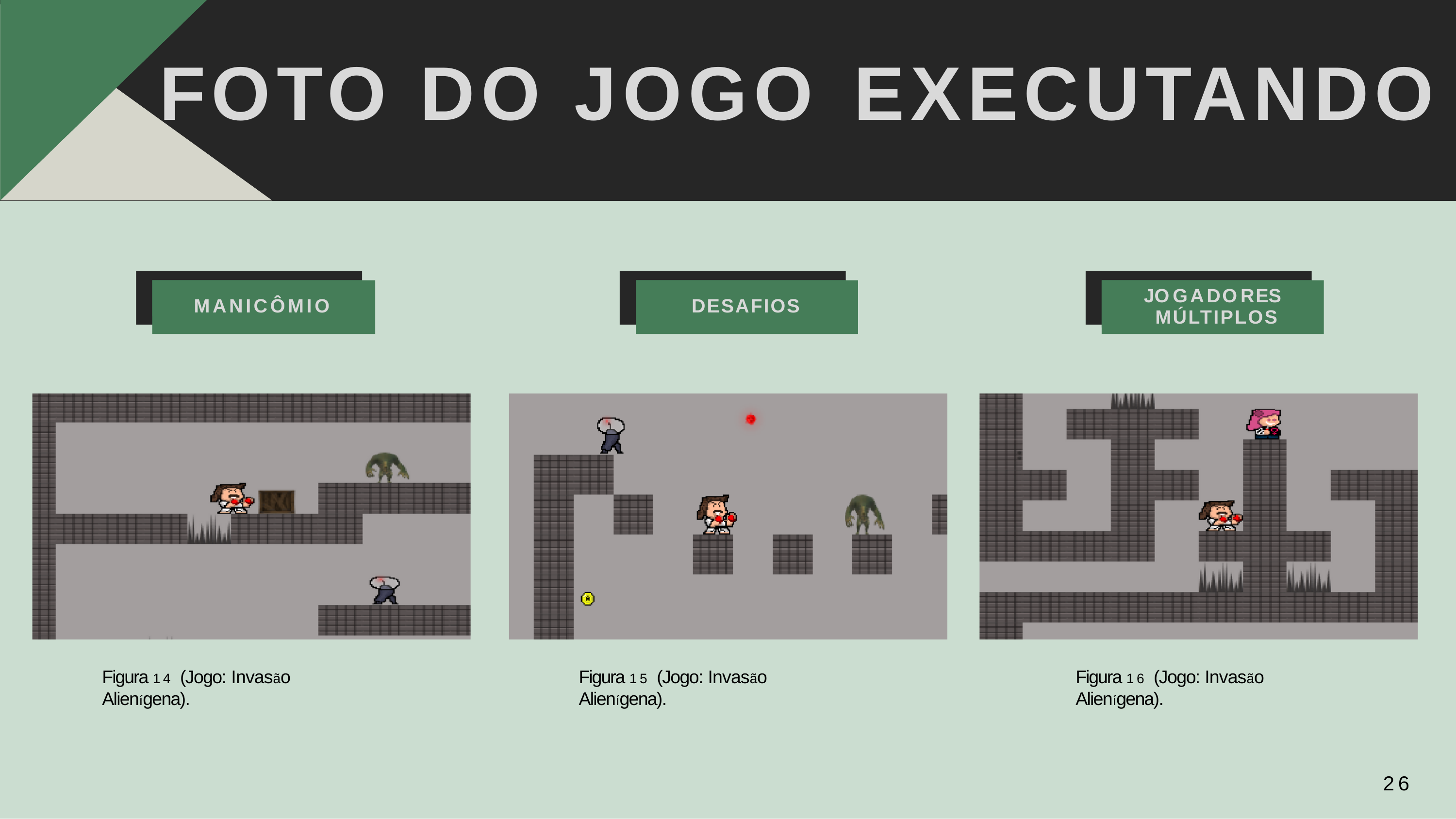

# FOTO DO JOGO EXECUTANDO

MANICÔMIO
DESAFIOS
JOGADORES  MÚLTIPLOS

Figura 14 (Jogo: Invasão Alienígena).
Figura 15 (Jogo: Invasão Alienígena).
Figura 16 (Jogo: Invasão Alienígena).
26